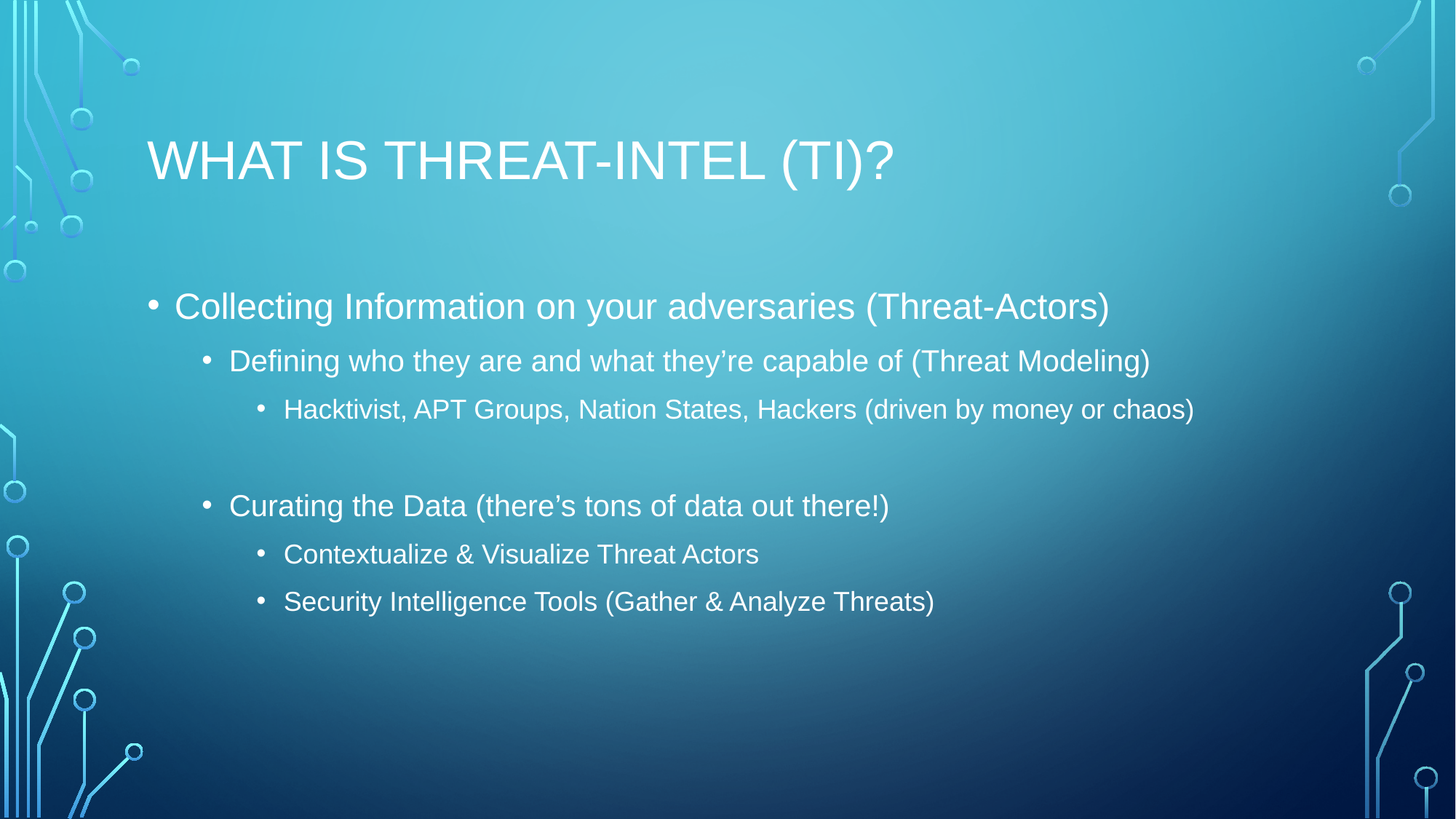

# WHAT IS THREAT-INTEL (TI)?
Collecting Information on your adversaries (Threat-Actors)
Defining who they are and what they’re capable of (Threat Modeling)
Hacktivist, APT Groups, Nation States, Hackers (driven by money or chaos)

Curating the Data (there’s tons of data out there!)
Contextualize & Visualize Threat Actors
Security Intelligence Tools (Gather & Analyze Threats)